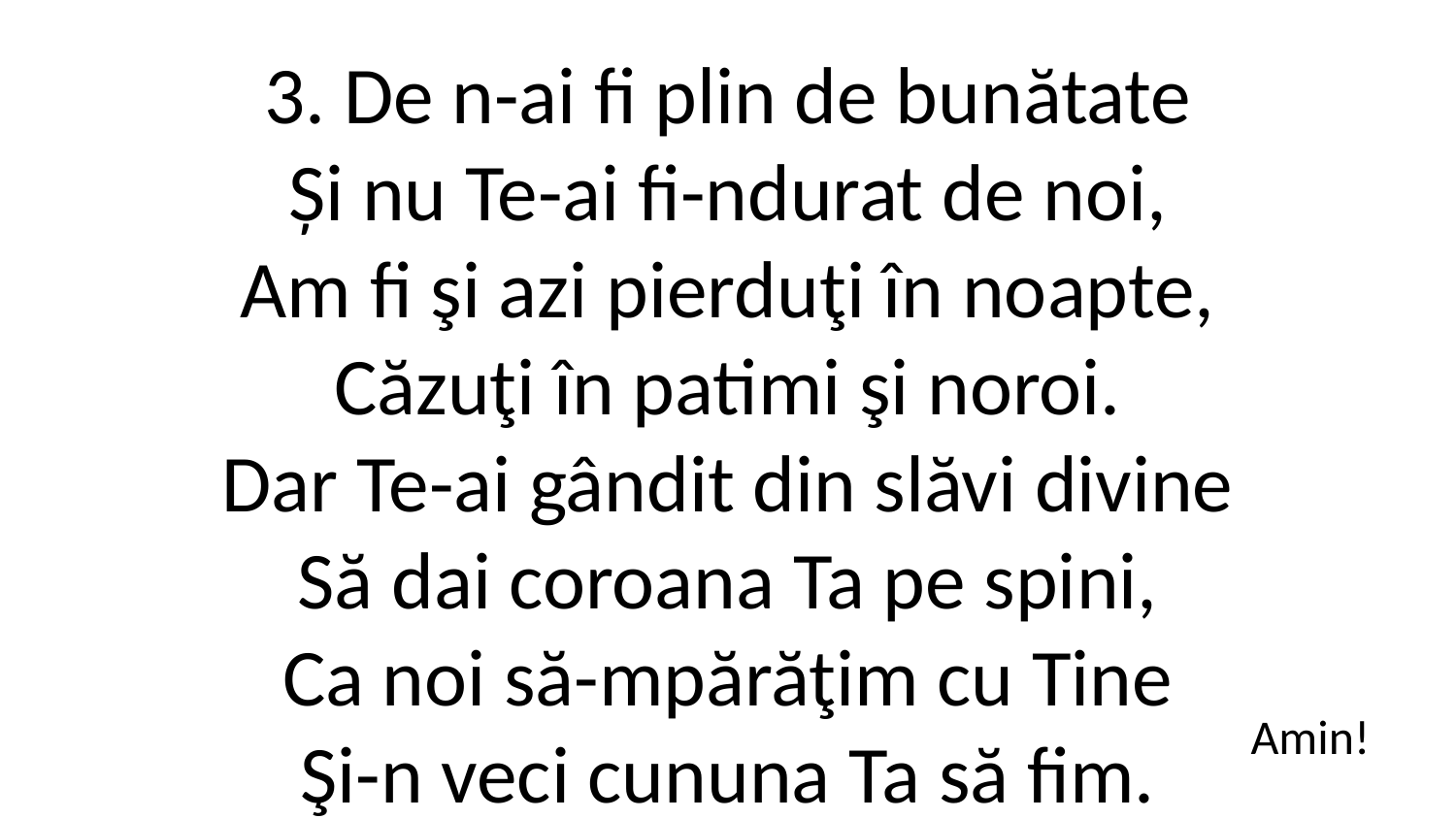

3. De n-ai fi plin de bunătate
Și nu Te-ai fi-ndurat de noi,
Am fi şi azi pierduţi în noapte,
Căzuţi în patimi şi noroi.
Dar Te-ai gândit din slăvi divine
Să dai coroana Ta pe spini,
Ca noi să-mpărăţim cu Tine
Şi-n veci cununa Ta să fim.

Amin!